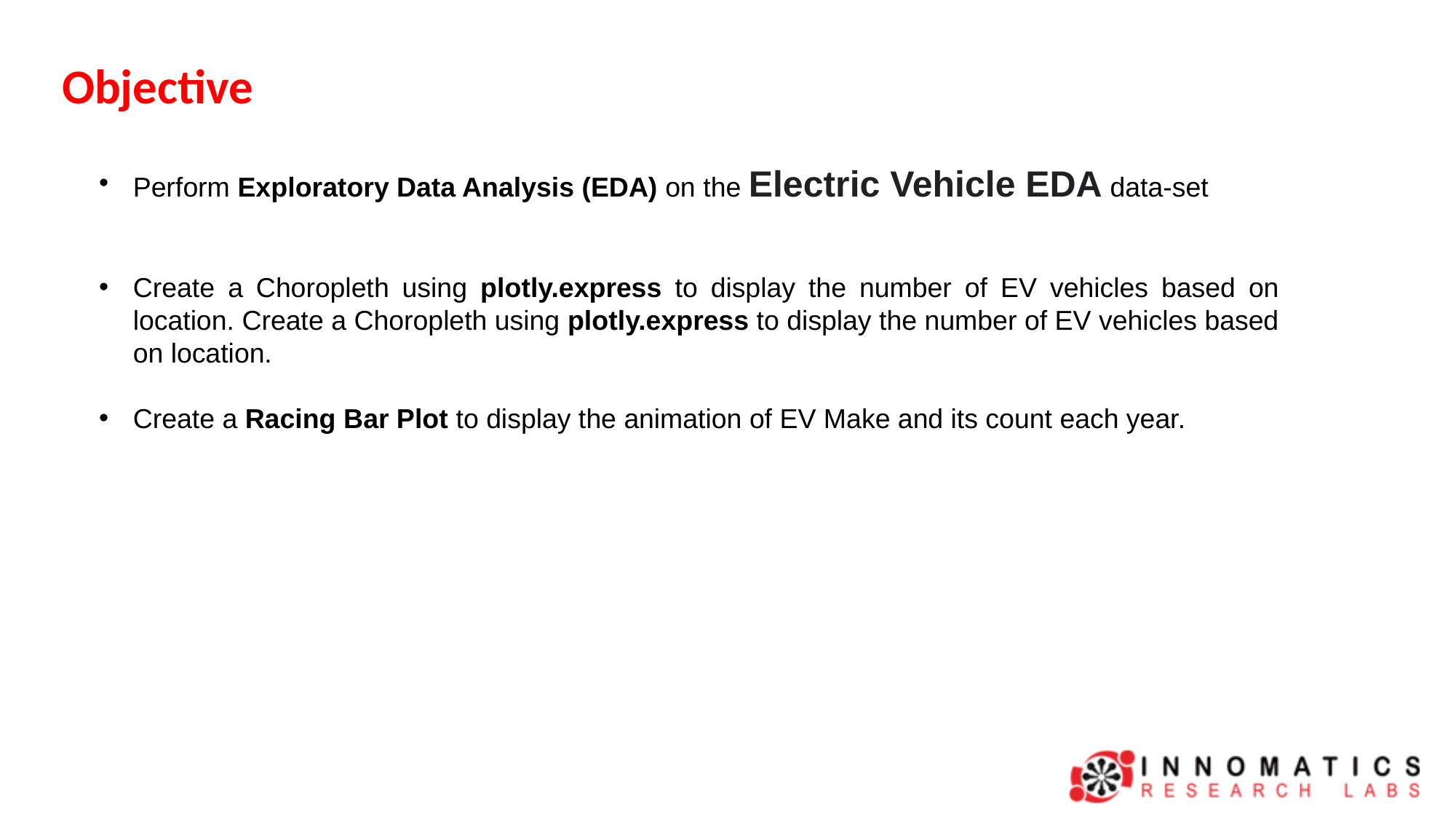

Objective
Perform Exploratory Data Analysis (EDA) on the Electric Vehicle EDA data-set

Create a Choropleth using plotly.express to display the number of EV vehicles based on location. Create a Choropleth using plotly.express to display the number of EV vehicles based on location.

Create a Racing Bar Plot to display the animation of EV Make and its count each year.